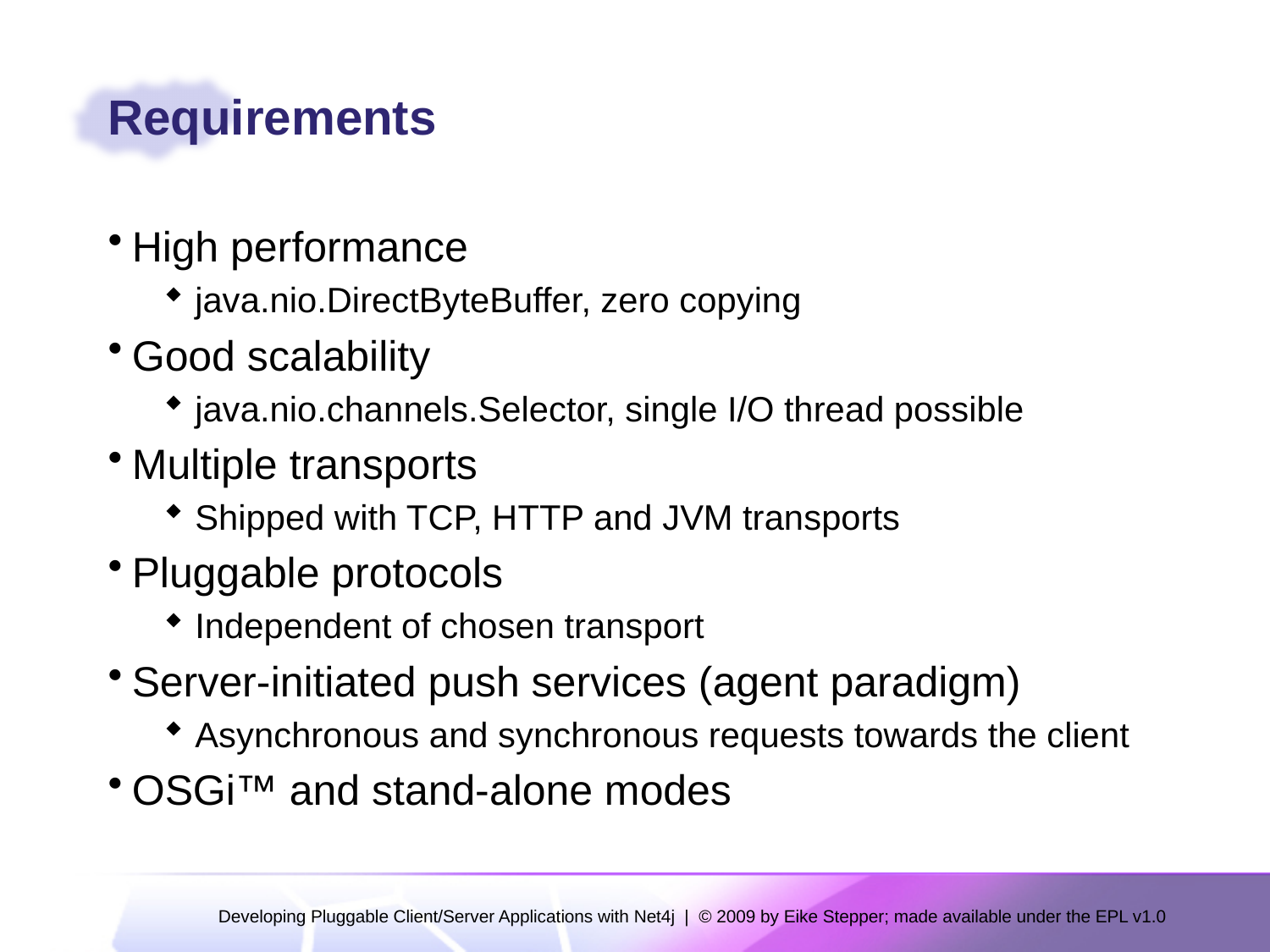

# Requirements
High performance
java.nio.DirectByteBuffer, zero copying
Good scalability
java.nio.channels.Selector, single I/O thread possible
Multiple transports
Shipped with TCP, HTTP and JVM transports
Pluggable protocols
Independent of chosen transport
Server-initiated push services (agent paradigm)
Asynchronous and synchronous requests towards the client
OSGi™ and stand-alone modes